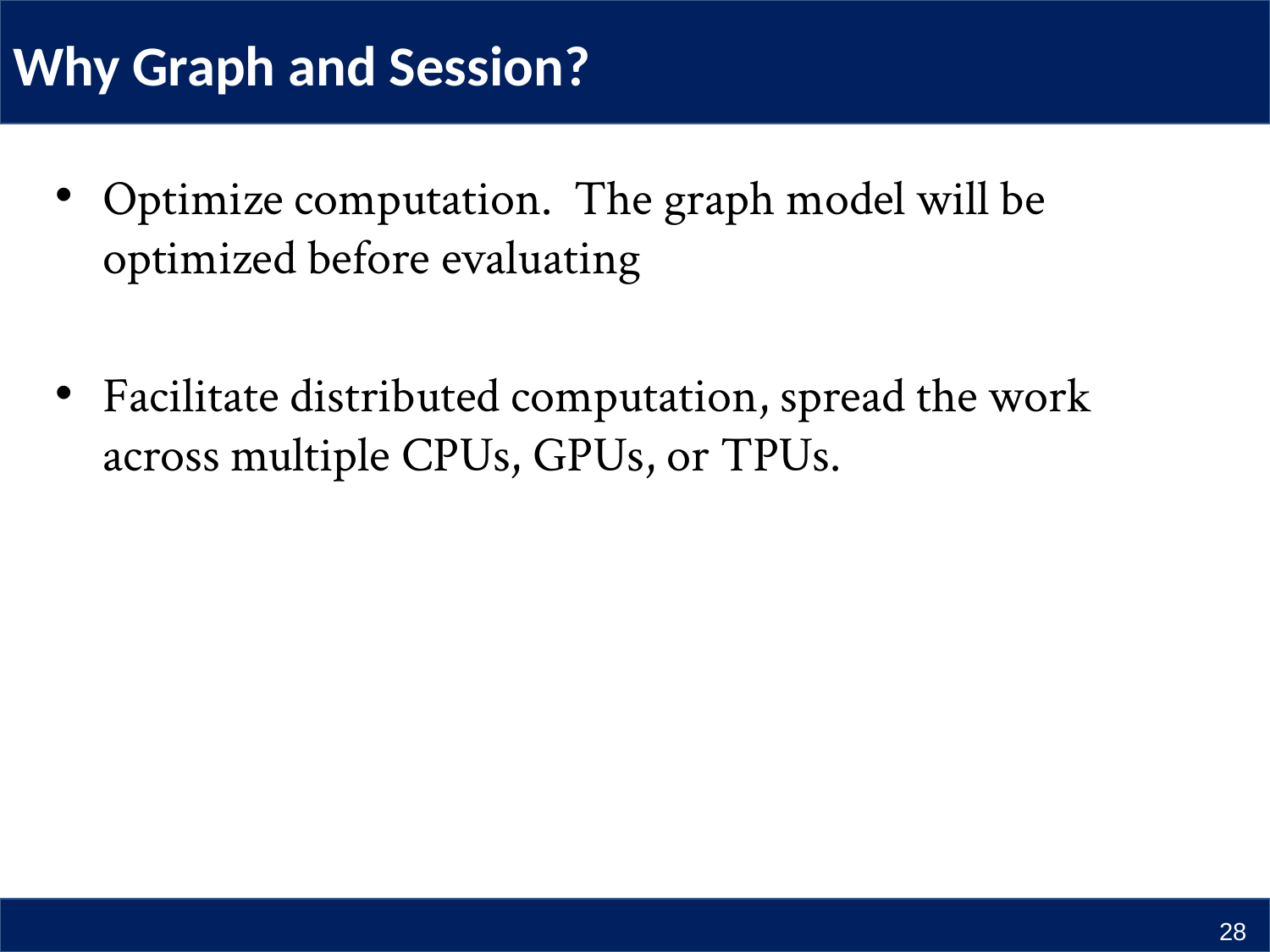

# Why Graph and Session?
Optimize computation.  The graph model will be optimized before evaluating

Facilitate distributed computation, spread the work across multiple CPUs, GPUs, or TPUs.

28